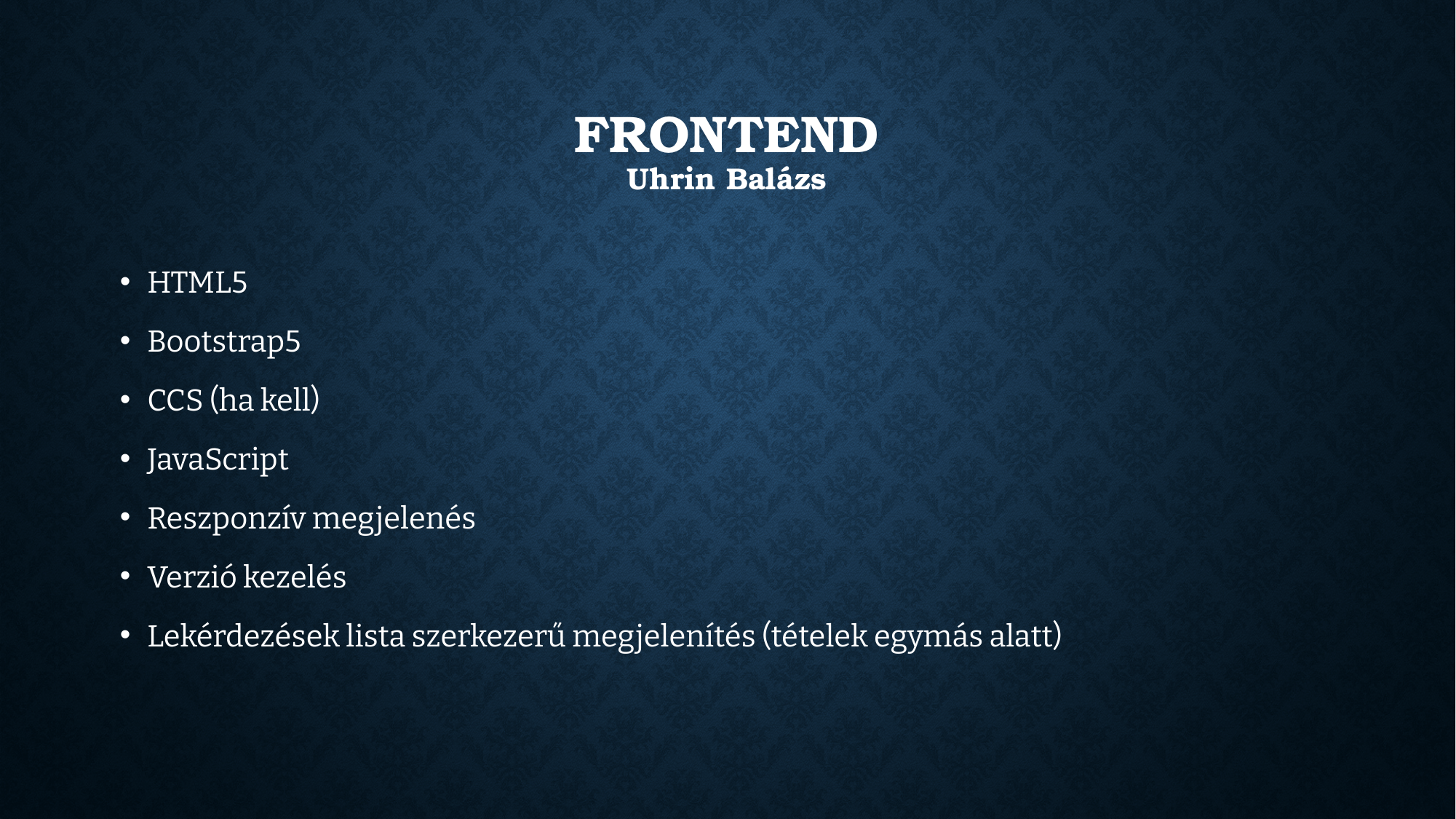

# Frontend Uhrin Balázs
HTML5
Bootstrap5
CCS (ha kell)
JavaScript
Reszponzív megjelenés
Verzió kezelés
Lekérdezések lista szerkezerű megjelenítés (tételek egymás alatt)